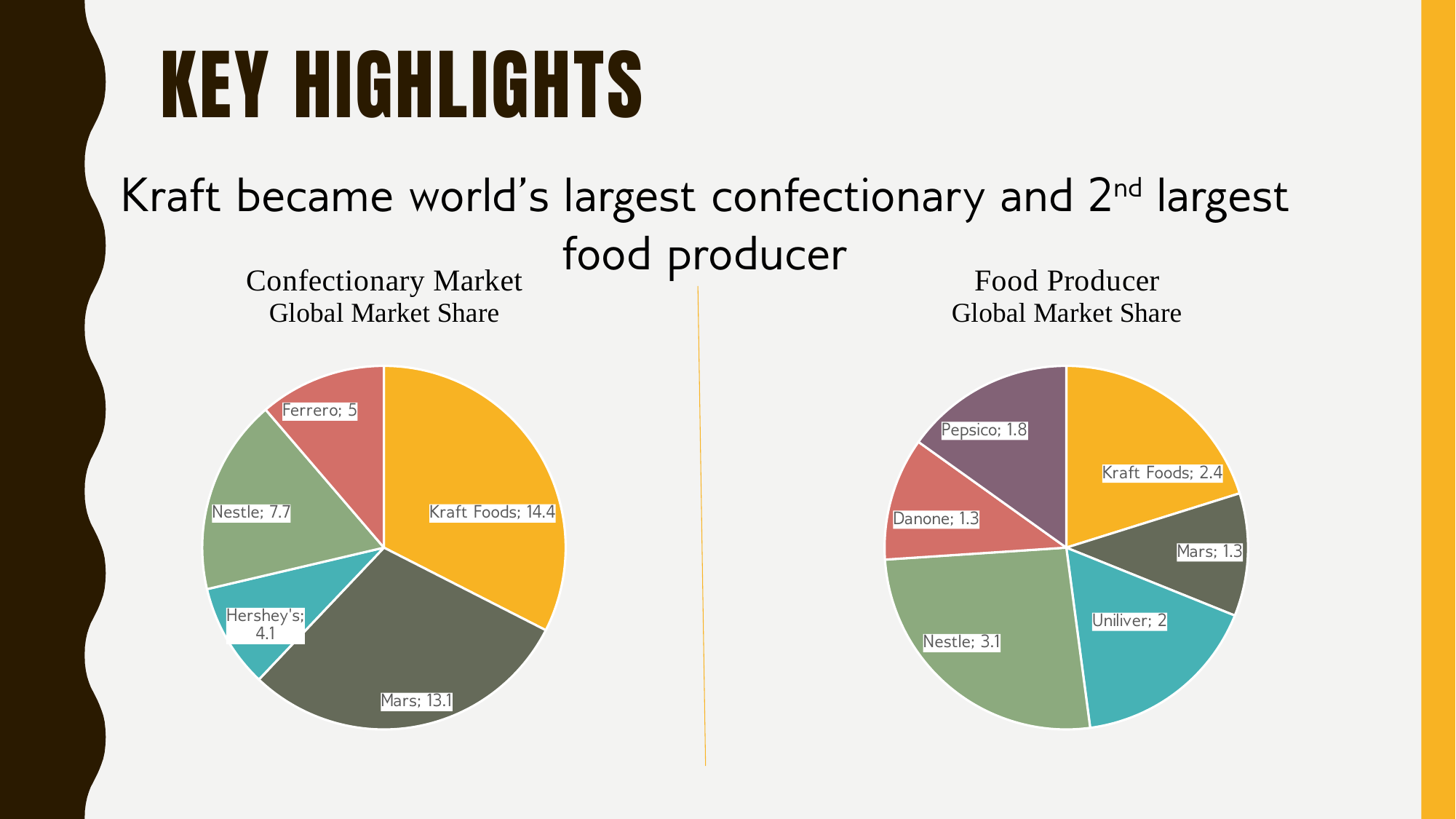

# Key Highlights
Kraft became world’s largest confectionary and 2nd largest food producer

### Chart

| Category | Global Market Share |
|---|---|
| Kraft Foods | 14.4 |
| Mars | 13.1 |
| Hershey's | 4.1 |
| Nestle | 7.7 |
| Ferrero | 5.0 |

### Chart

| Category | Global Market Share |
|---|---|
| Kraft Foods | 2.4 |
| Mars | 1.3 |
| Uniliver | 2.0 |
| Nestle | 3.1 |
| Danone | 1.3 |
| Pepsico | 1.8 |